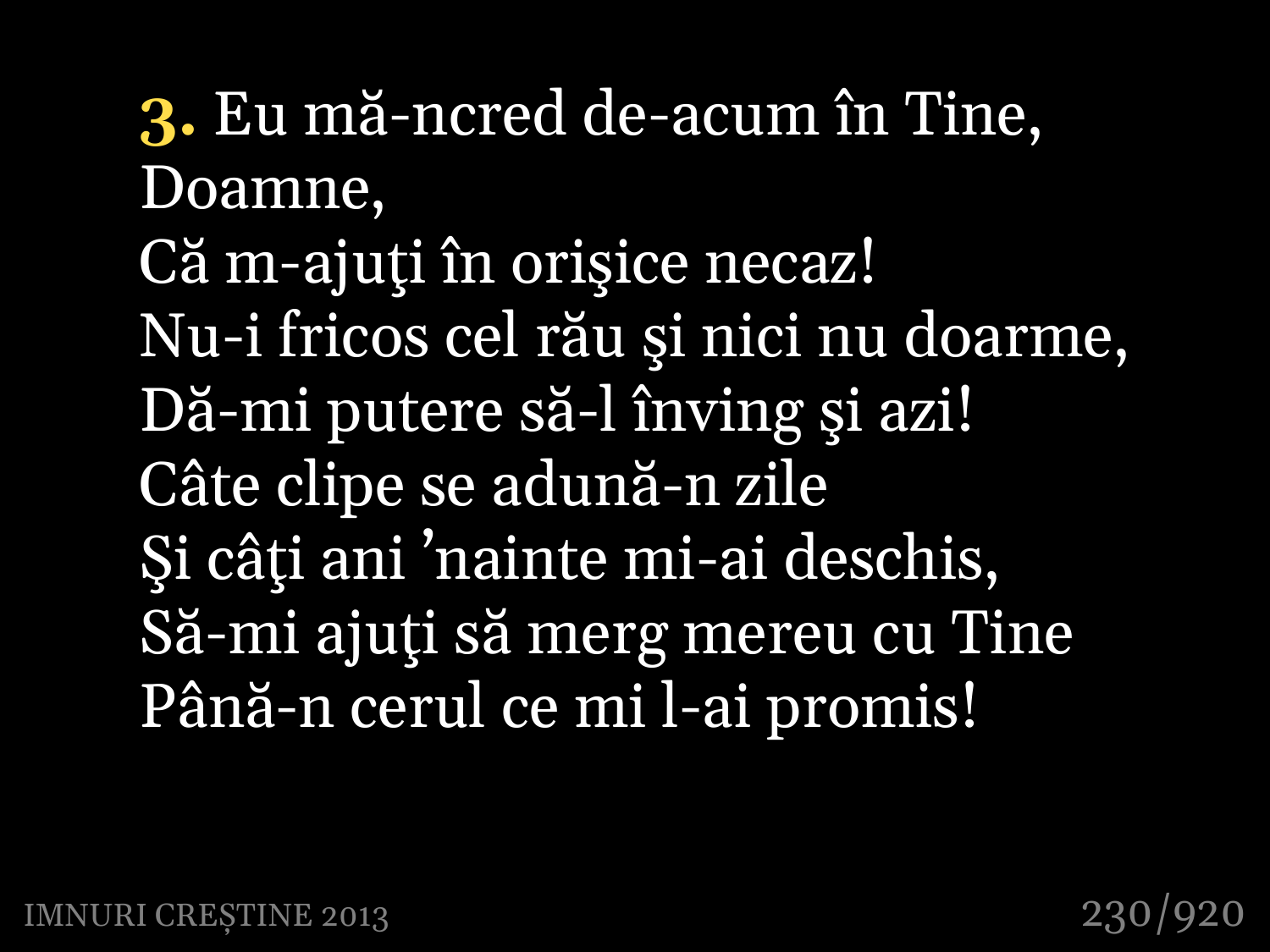

3. Eu mă-ncred de-acum în Tine, Doamne,
Că m-ajuţi în orişice necaz!
Nu-i fricos cel rău şi nici nu doarme,
Dă-mi putere să-l înving şi azi!
Câte clipe se adună-n zile
Şi câţi ani ’nainte mi-ai deschis,
Să-mi ajuţi să merg mereu cu Tine
Până-n cerul ce mi l-ai promis!
230/920
IMNURI CREȘTINE 2013